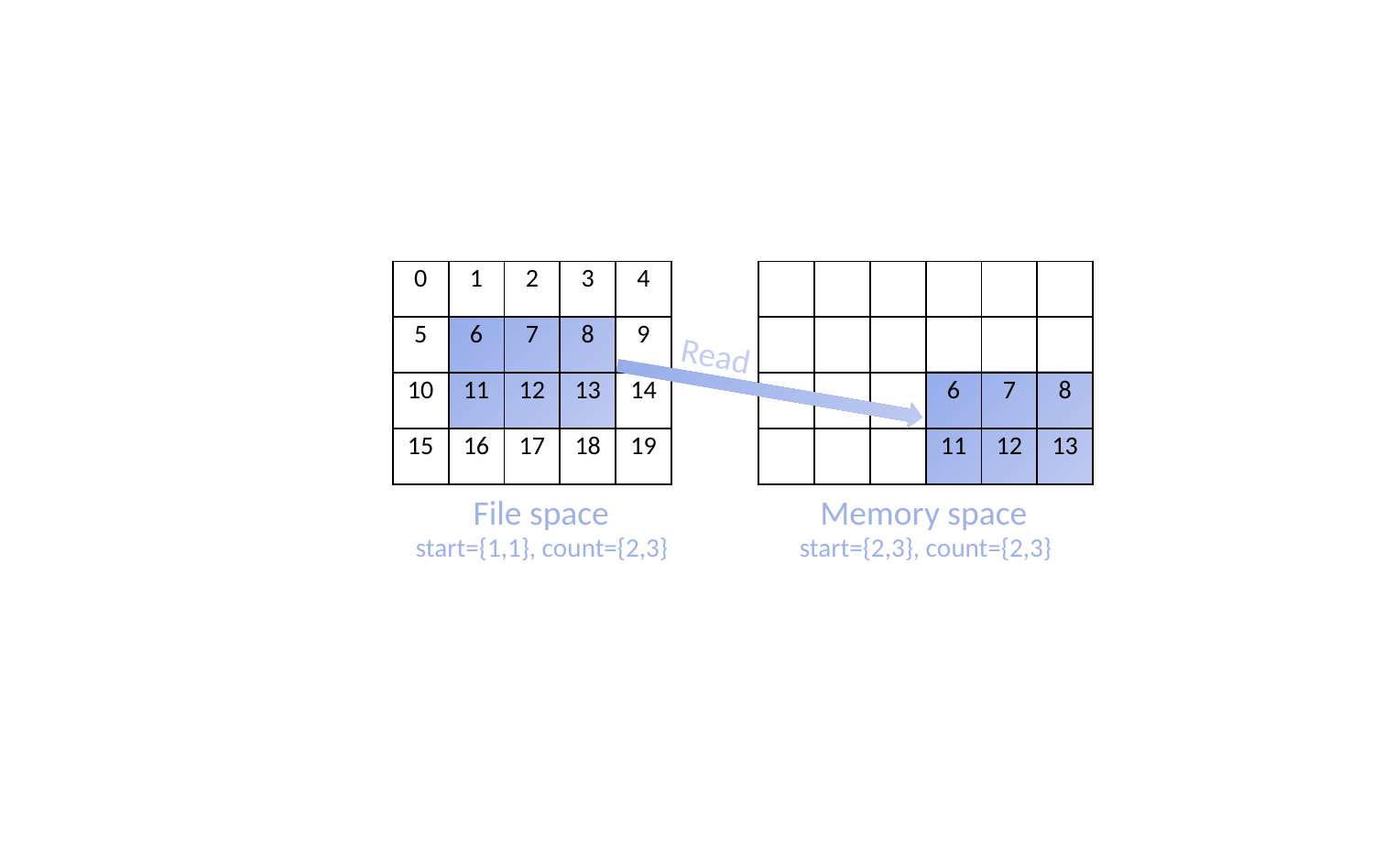

| 0 | 1 | 2 | 3 | 4 |
| --- | --- | --- | --- | --- |
| 5 | 6 | 7 | 8 | 9 |
| 10 | 11 | 12 | 13 | 14 |
| 15 | 16 | 17 | 18 | 19 |
|  |  |  |  |  |  |
| --- | --- | --- | --- | --- | --- |
|  |  |  |  |  |  |
|  |  |  | 6 | 7 | 8 |
|  |  |  | 11 | 12 | 13 |

Read

File space
Memory space
start={1,1}, count={2,3}
start={2,3}, count={2,3}